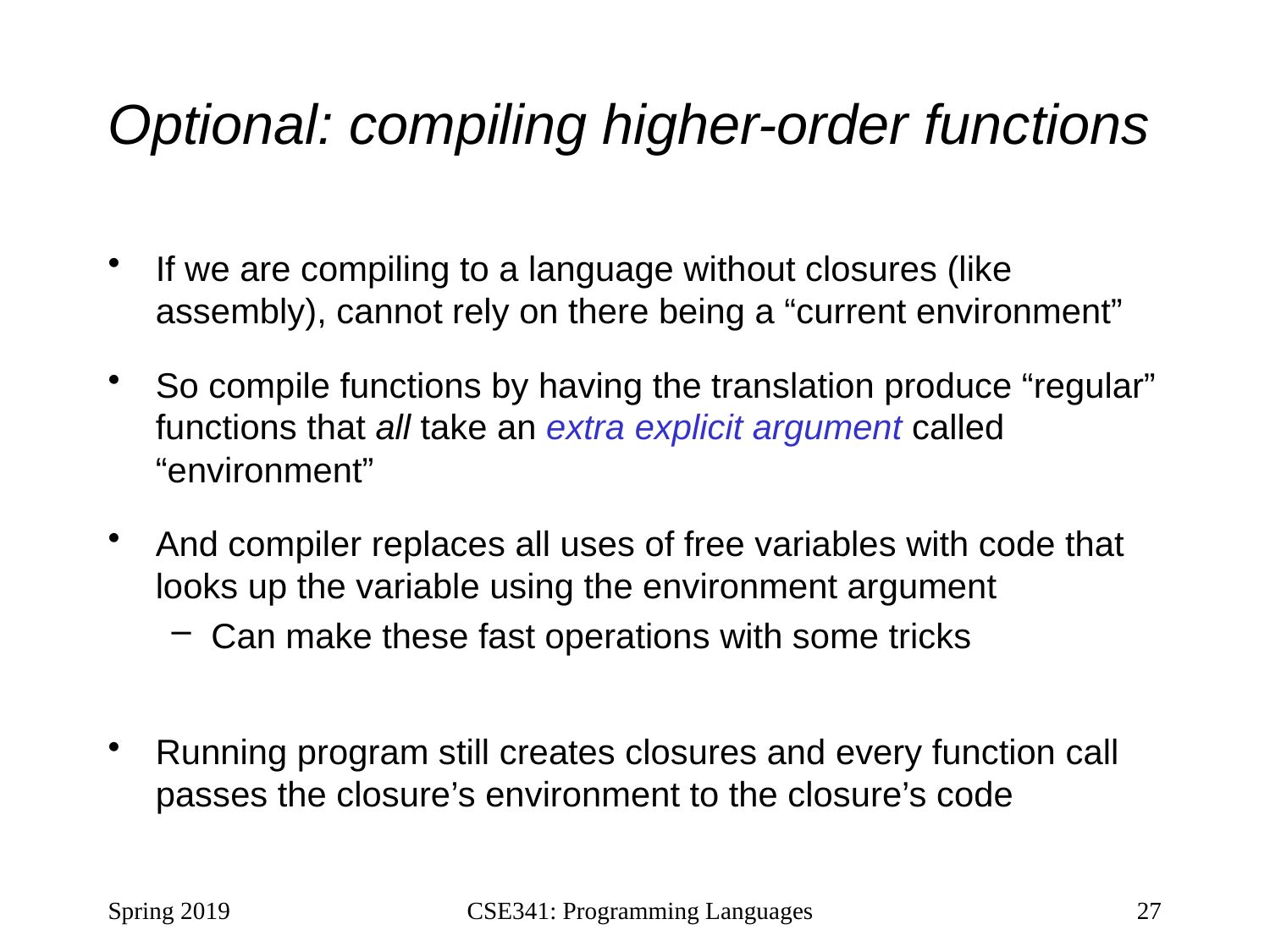

# Optional: compiling higher-order functions

If we are compiling to a language without closures (like assembly), cannot rely on there being a “current environment”

So compile functions by having the translation produce “regular” functions that all take an extra explicit argument called “environment”

And compiler replaces all uses of free variables with code that looks up the variable using the environment argument
Can make these fast operations with some tricks

Running program still creates closures and every function call passes the closure’s environment to the closure’s code
Spring 2019
CSE341: Programming Languages
27